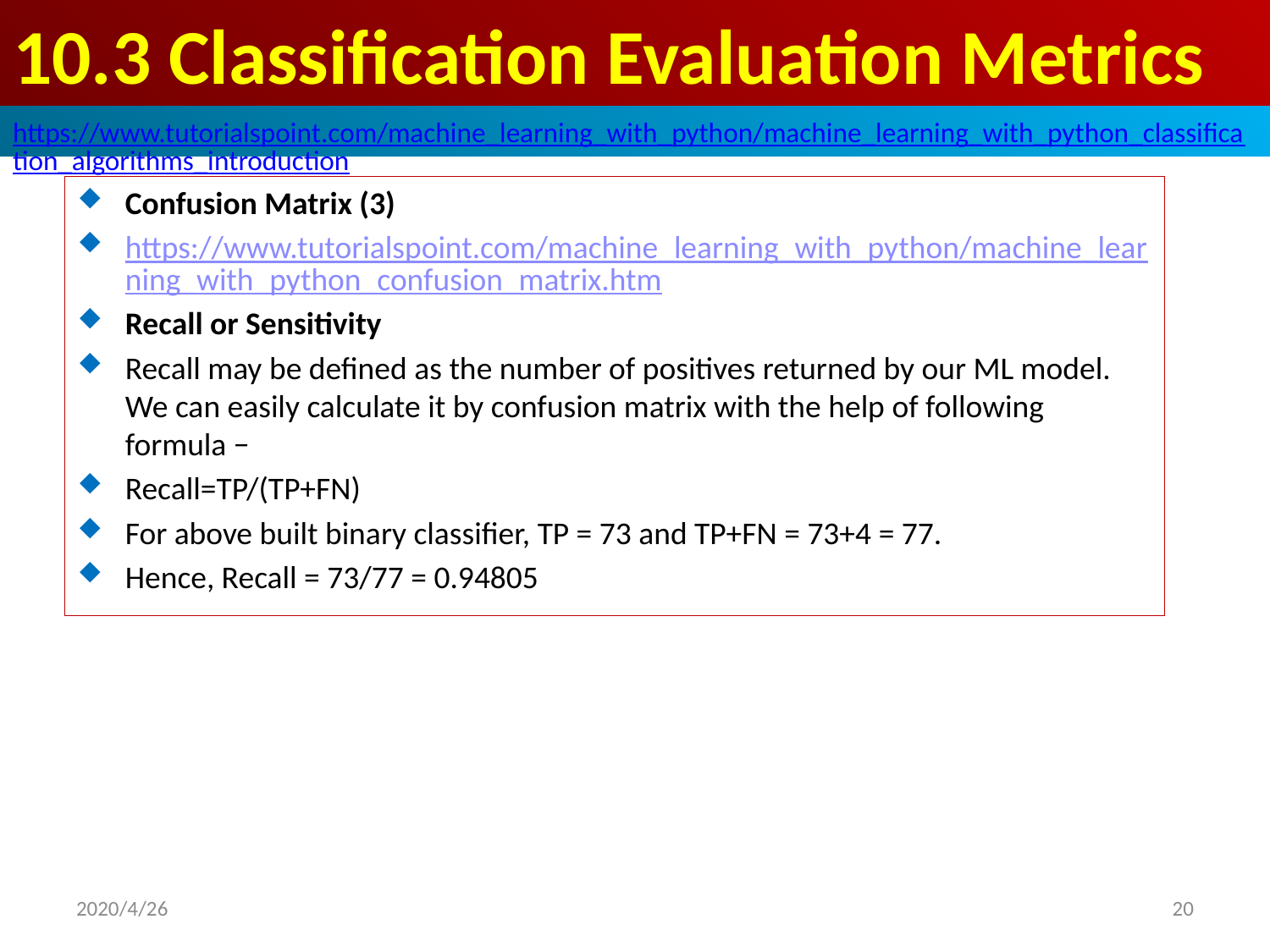

# 10.3 Classification Evaluation Metrics
https://www.tutorialspoint.com/machine_learning_with_python/machine_learning_with_python_classification_algorithms_introduction
Confusion Matrix (3)
https://www.tutorialspoint.com/machine_learning_with_python/machine_learning_with_python_confusion_matrix.htm
Recall or Sensitivity
Recall may be defined as the number of positives returned by our ML model. We can easily calculate it by confusion matrix with the help of following formula −
Recall=TP/(TP+FN)
For above built binary classifier, TP = 73 and TP+FN = 73+4 = 77.
Hence, Recall = 73/77 = 0.94805
2020/4/26
20